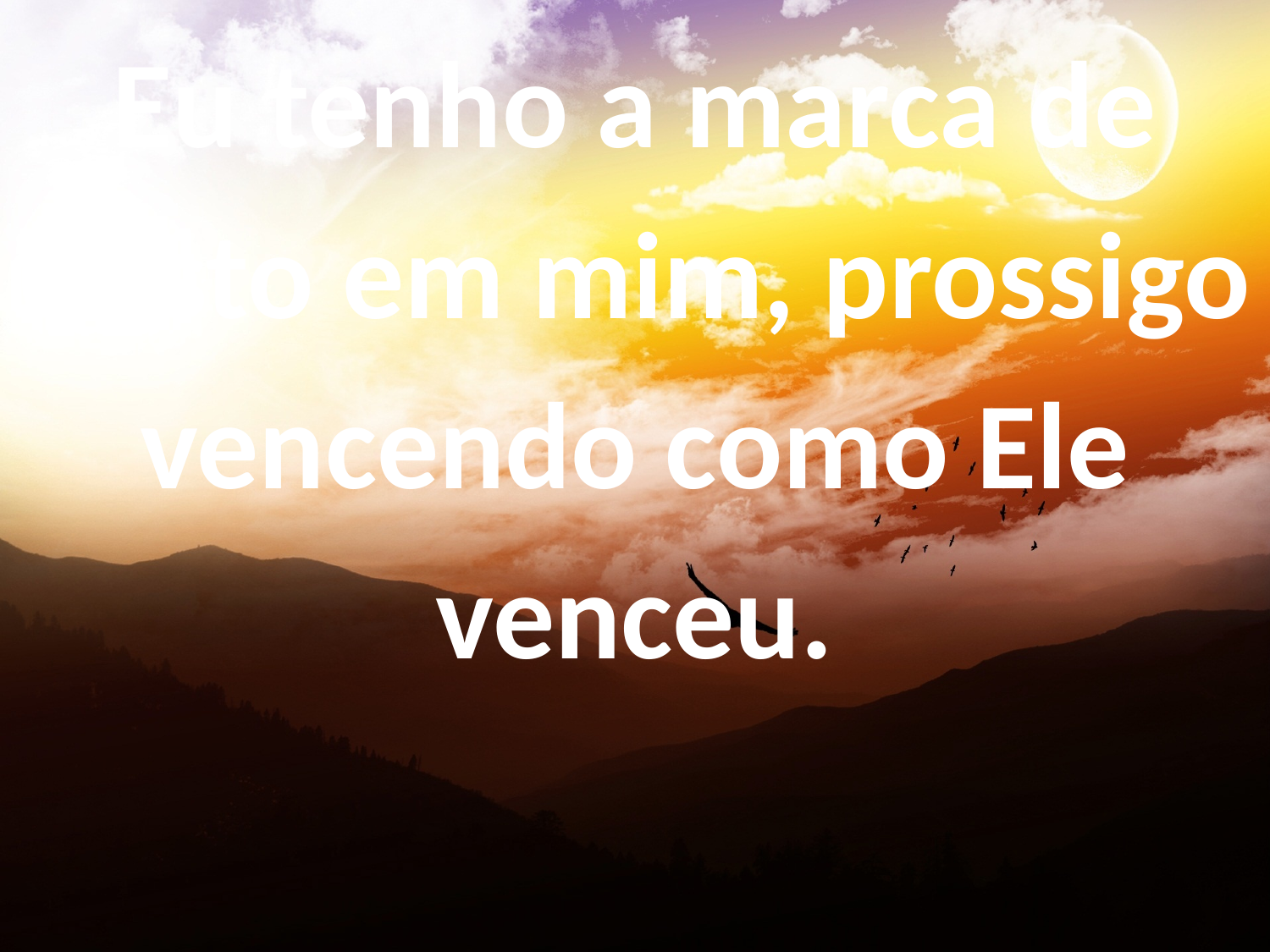

Eu tenho a marca de Cristo em mim, prossigo vencendo como Ele venceu.